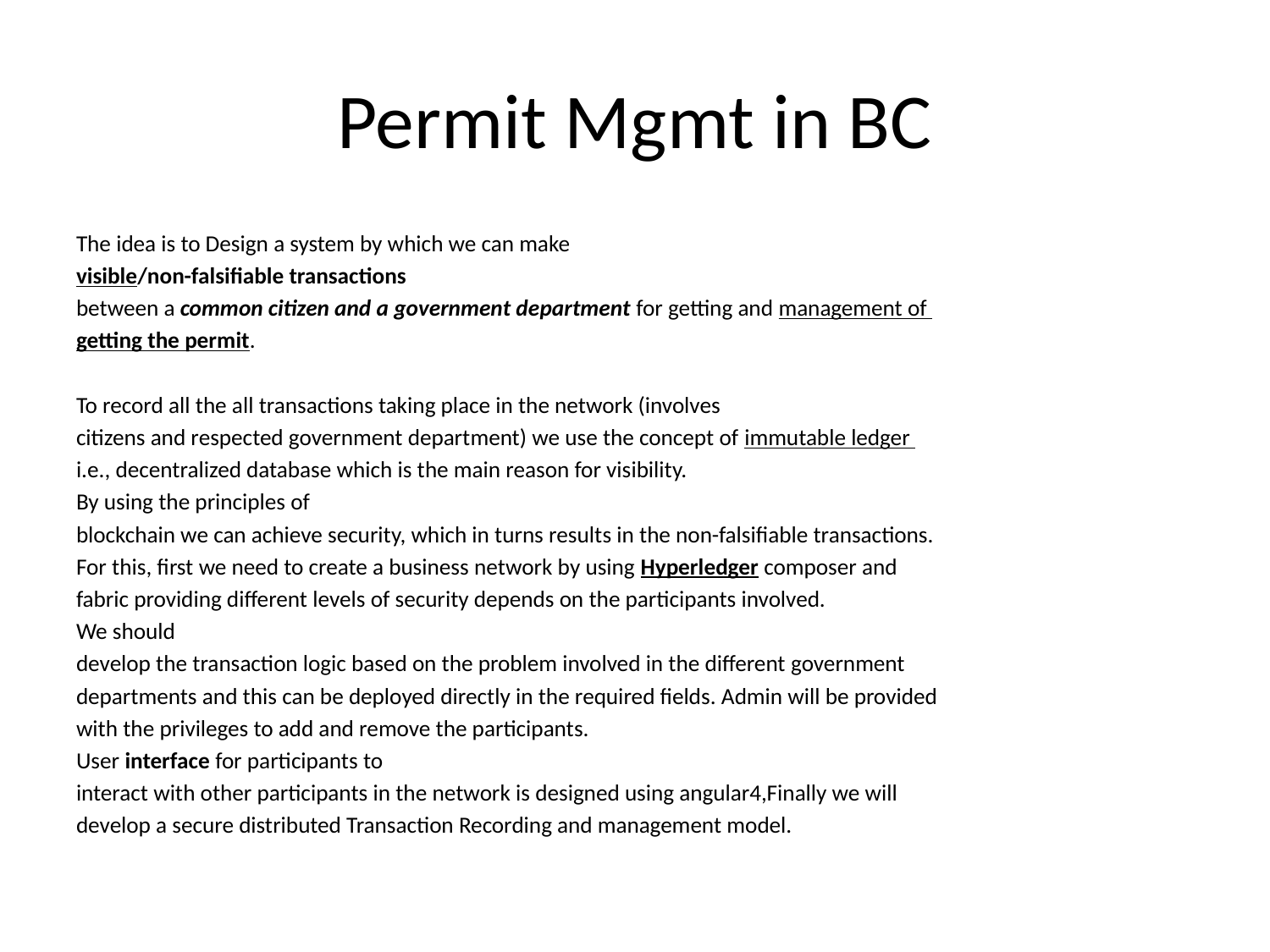

# Permit Mgmt in BC
The idea is to Design a system by which we can make
visible/non-falsifiable transactions
between a common citizen and a government department for getting and management of
getting the permit.

To record all the all transactions taking place in the network (involves
citizens and respected government department) we use the concept of immutable ledger
i.e., decentralized database which is the main reason for visibility.
By using the principles of
blockchain we can achieve security, which in turns results in the non-falsifiable transactions.
For this, first we need to create a business network by using Hyperledger composer and
fabric providing different levels of security depends on the participants involved.
We should
develop the transaction logic based on the problem involved in the different government
departments and this can be deployed directly in the required fields. Admin will be provided
with the privileges to add and remove the participants.
User interface for participants to
interact with other participants in the network is designed using angular4,Finally we will
develop a secure distributed Transaction Recording and management model.